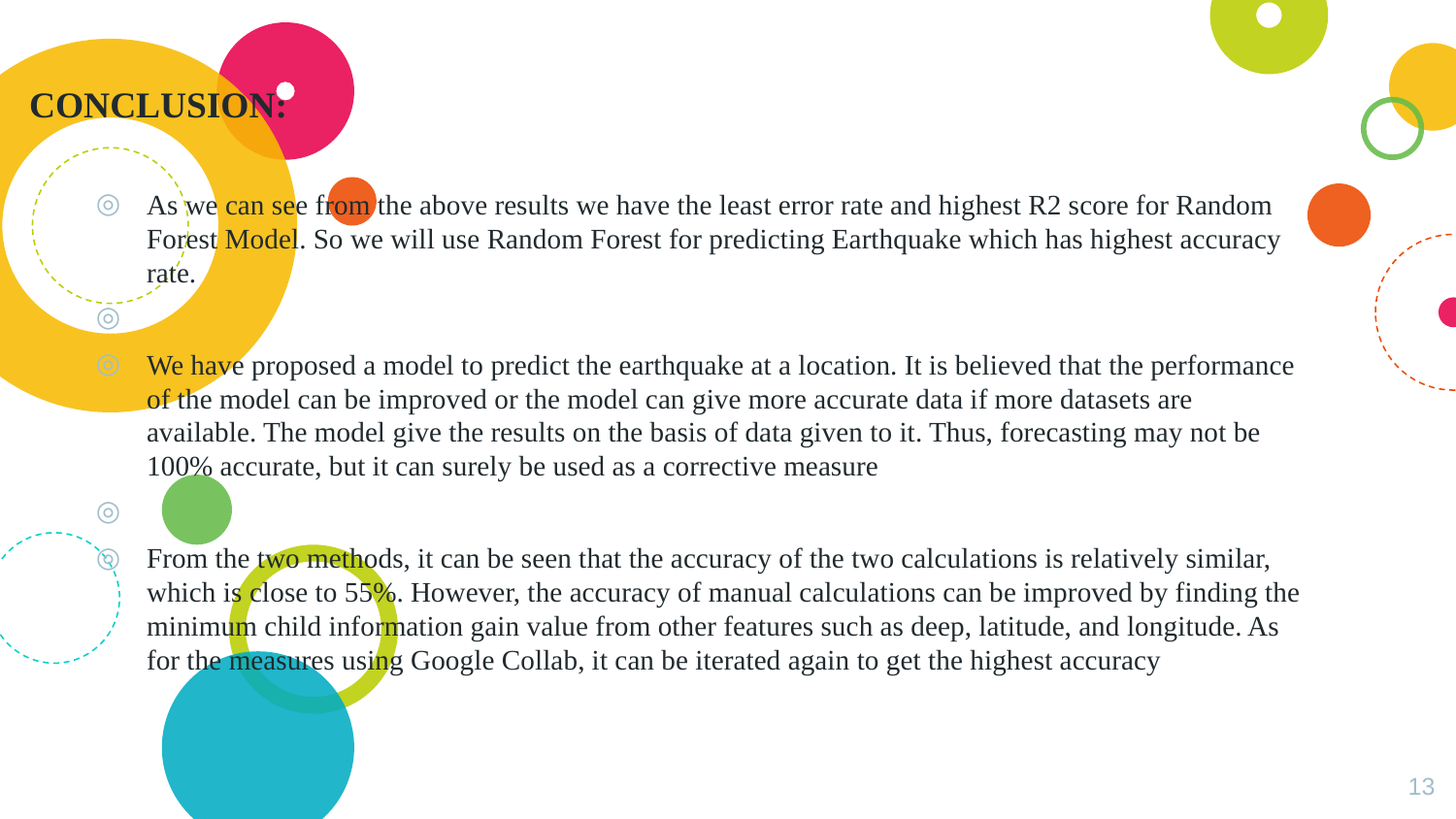

# CONCLUSION:
As we can see from the above results we have the least error rate and highest R2 score for Random Forest Model. So we will use Random Forest for predicting Earthquake which has highest accuracy rate.

We have proposed a model to predict the earthquake at a location. It is believed that the performance of the model can be improved or the model can give more accurate data if more datasets are available. The model give the results on the basis of data given to it. Thus, forecasting may not be 100% accurate, but it can surely be used as a corrective measure

From the two methods, it can be seen that the accuracy of the two calculations is relatively similar, which is close to 55%. However, the accuracy of manual calculations can be improved by finding the minimum child information gain value from other features such as deep, latitude, and longitude. As for the measures using Google Collab, it can be iterated again to get the highest accuracy
13